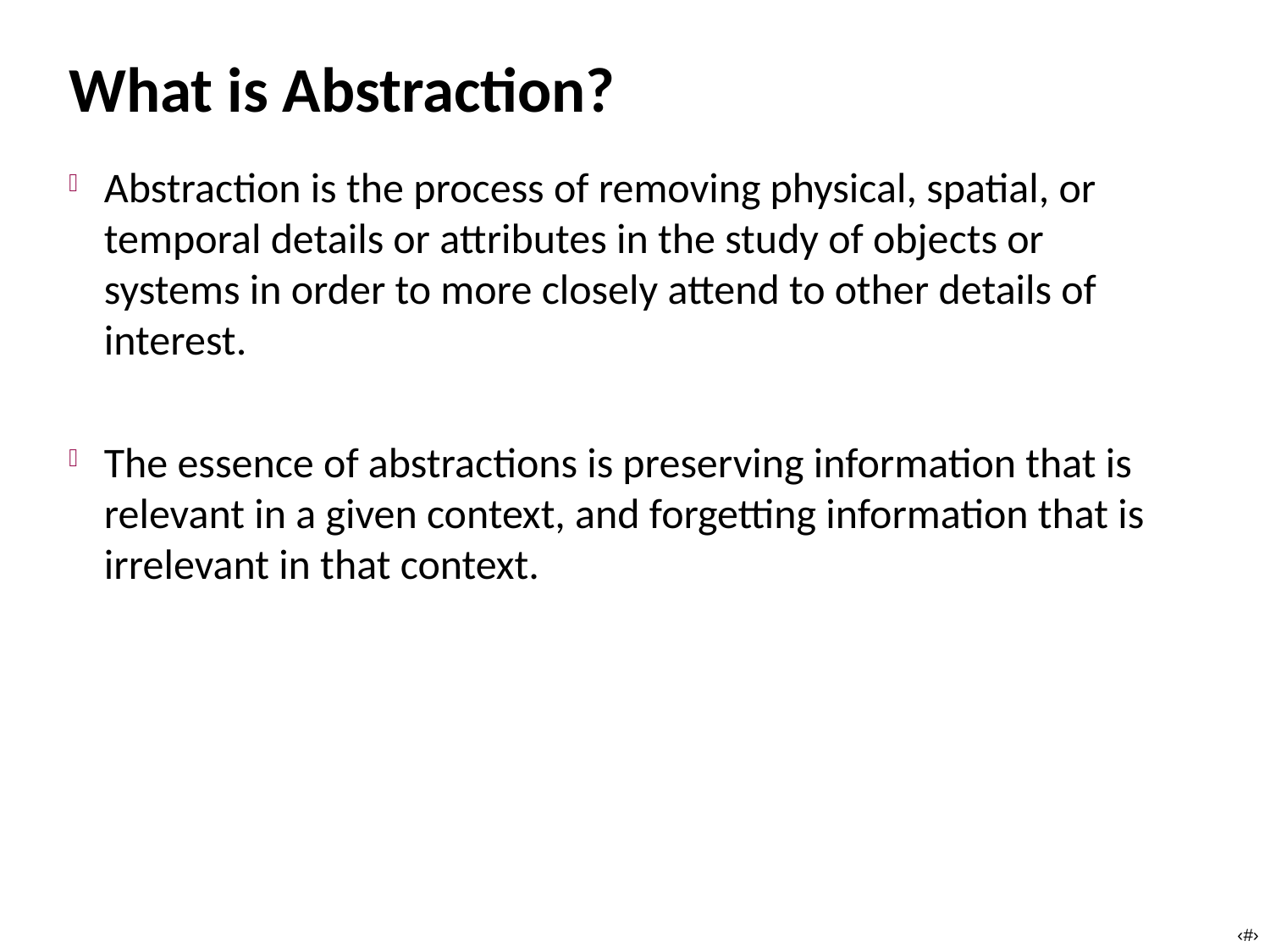

# What is Abstraction?
Abstraction is the process of removing physical, spatial, or temporal details or attributes in the study of objects or systems in order to more closely attend to other details of interest.

The essence of abstractions is preserving information that is relevant in a given context, and forgetting information that is irrelevant in that context.